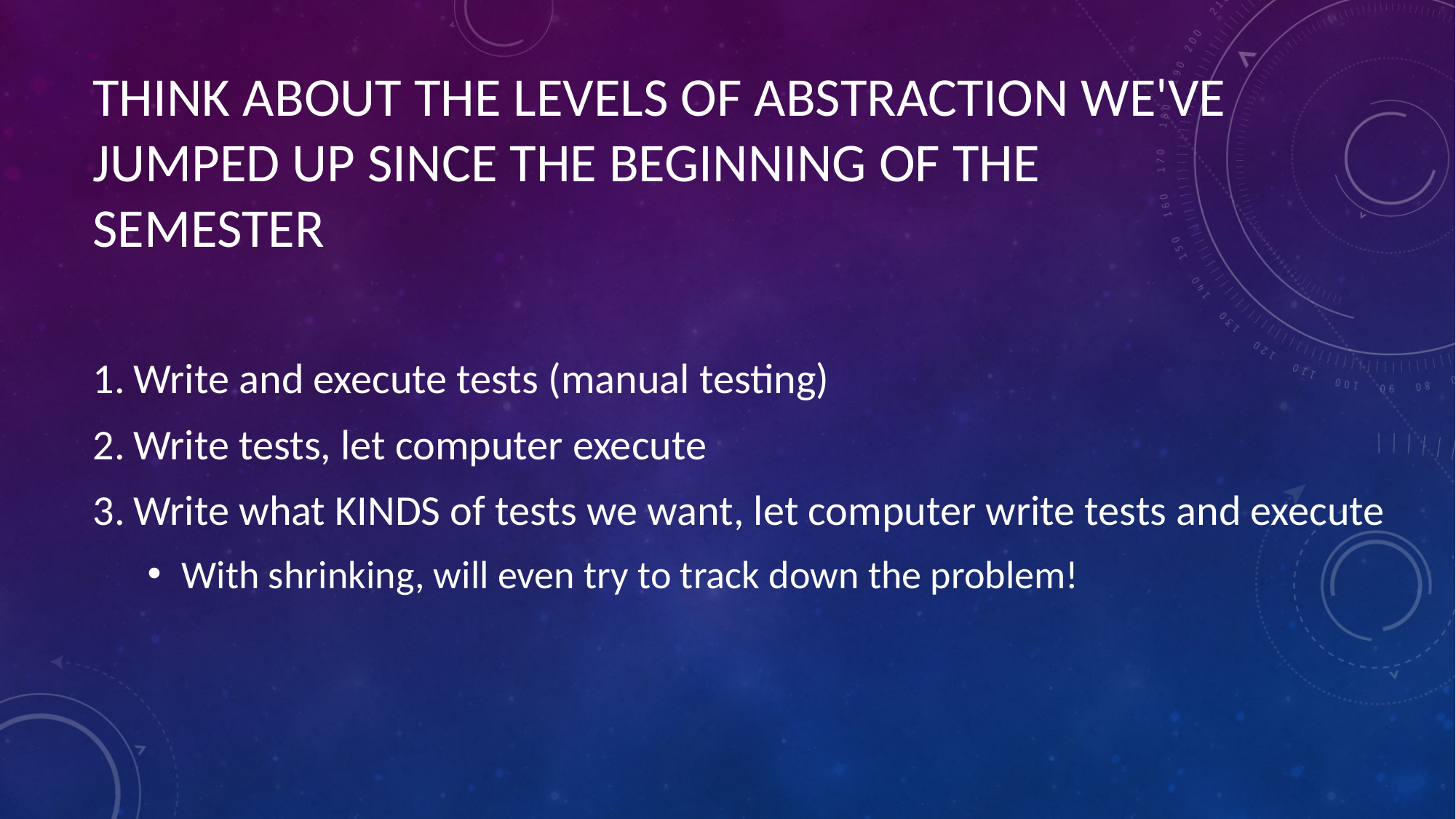

# Think about the levels of abstraction we've jumped up since the beginning of the semester
Write and execute tests (manual testing)
Write tests, let computer execute
Write what KINDS of tests we want, let computer write tests and execute
With shrinking, will even try to track down the problem!